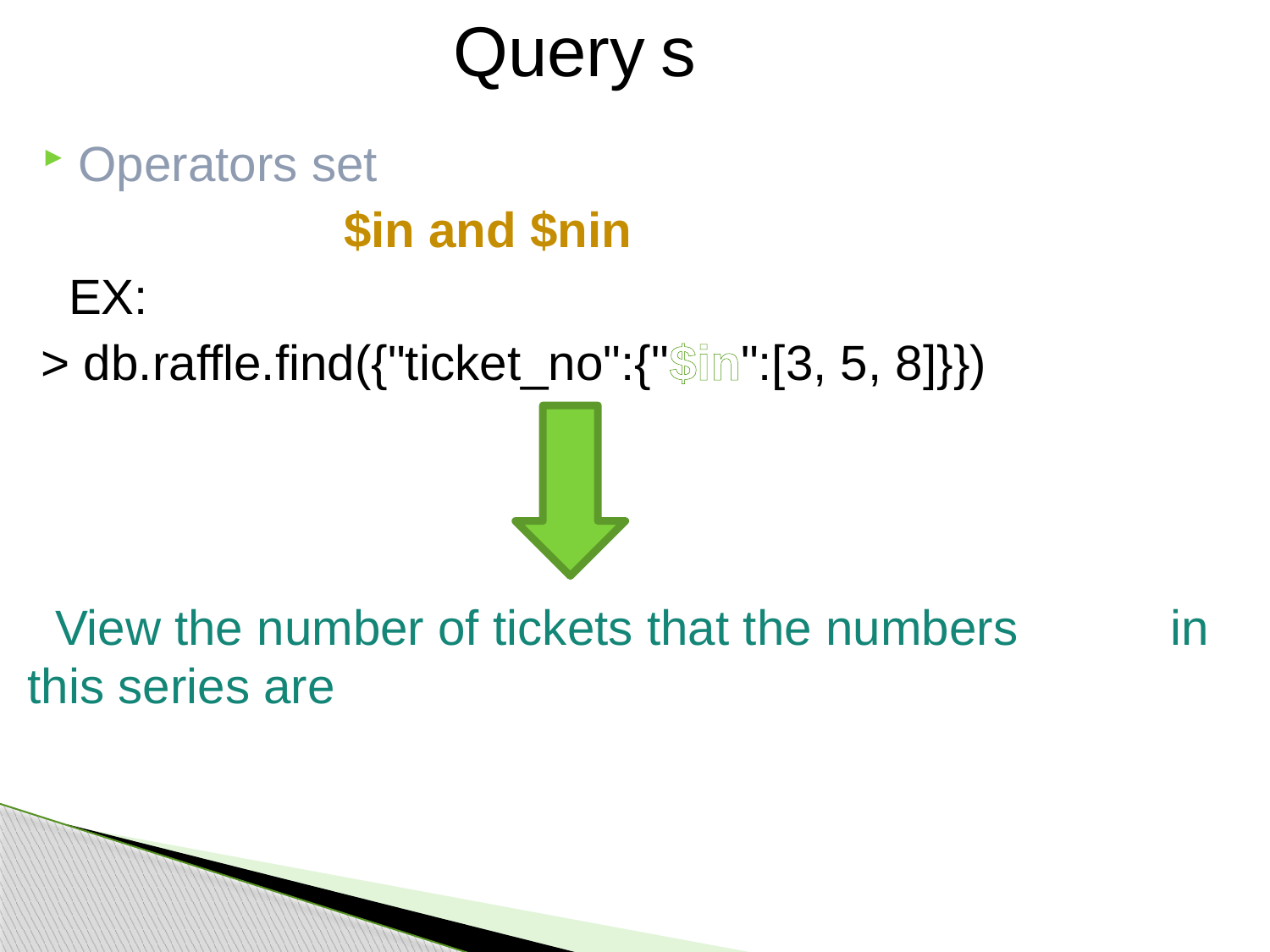

Query s
Operators set
                       $in and $nin
   EX:
 > db.raffle.find({"ticket_no":{"$in":[3, 5, 8]}})

  View the number of tickets that the numbers    	in this series are